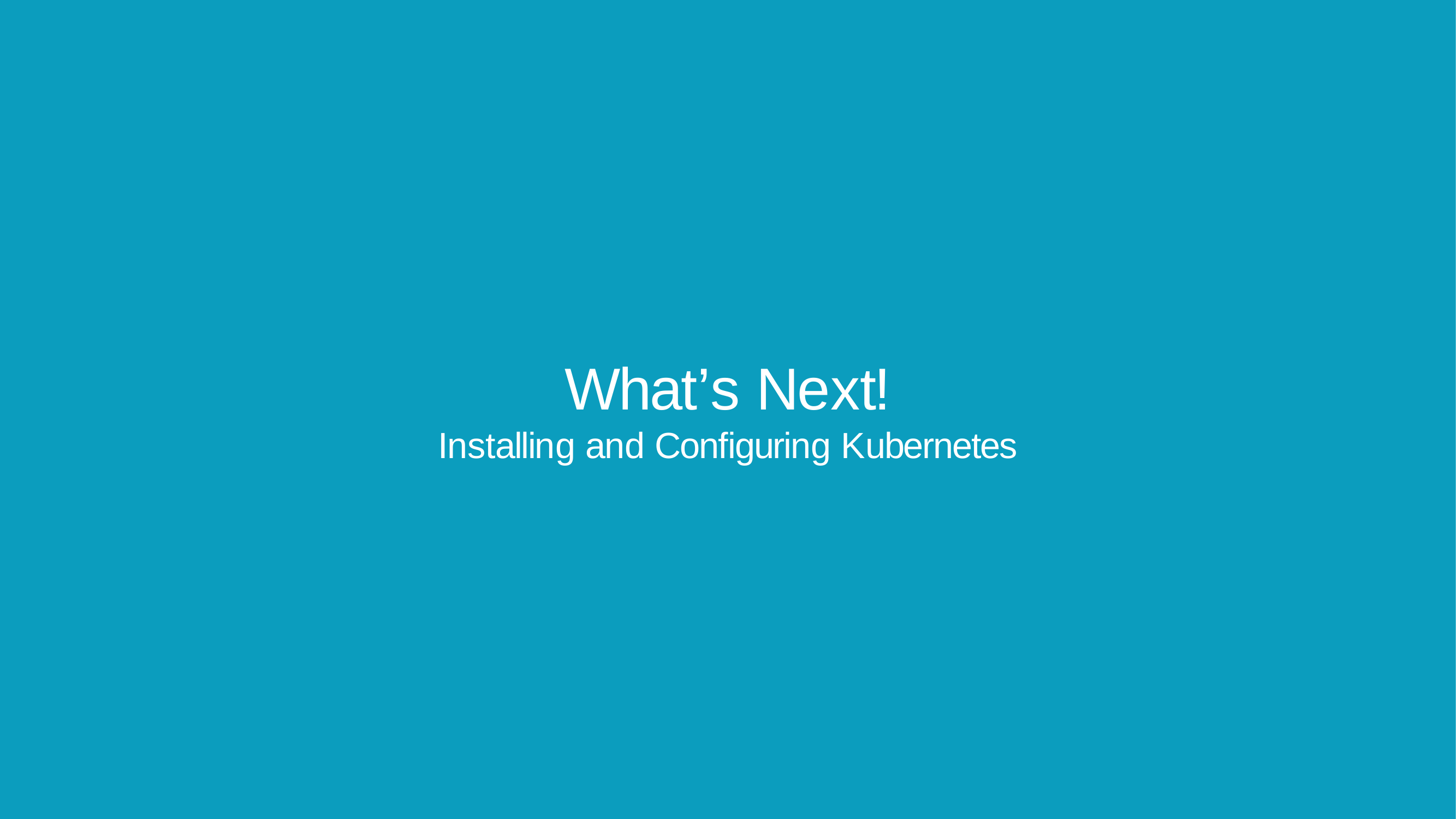

# What’s Next!
Installing and Configuring Kubernetes
32